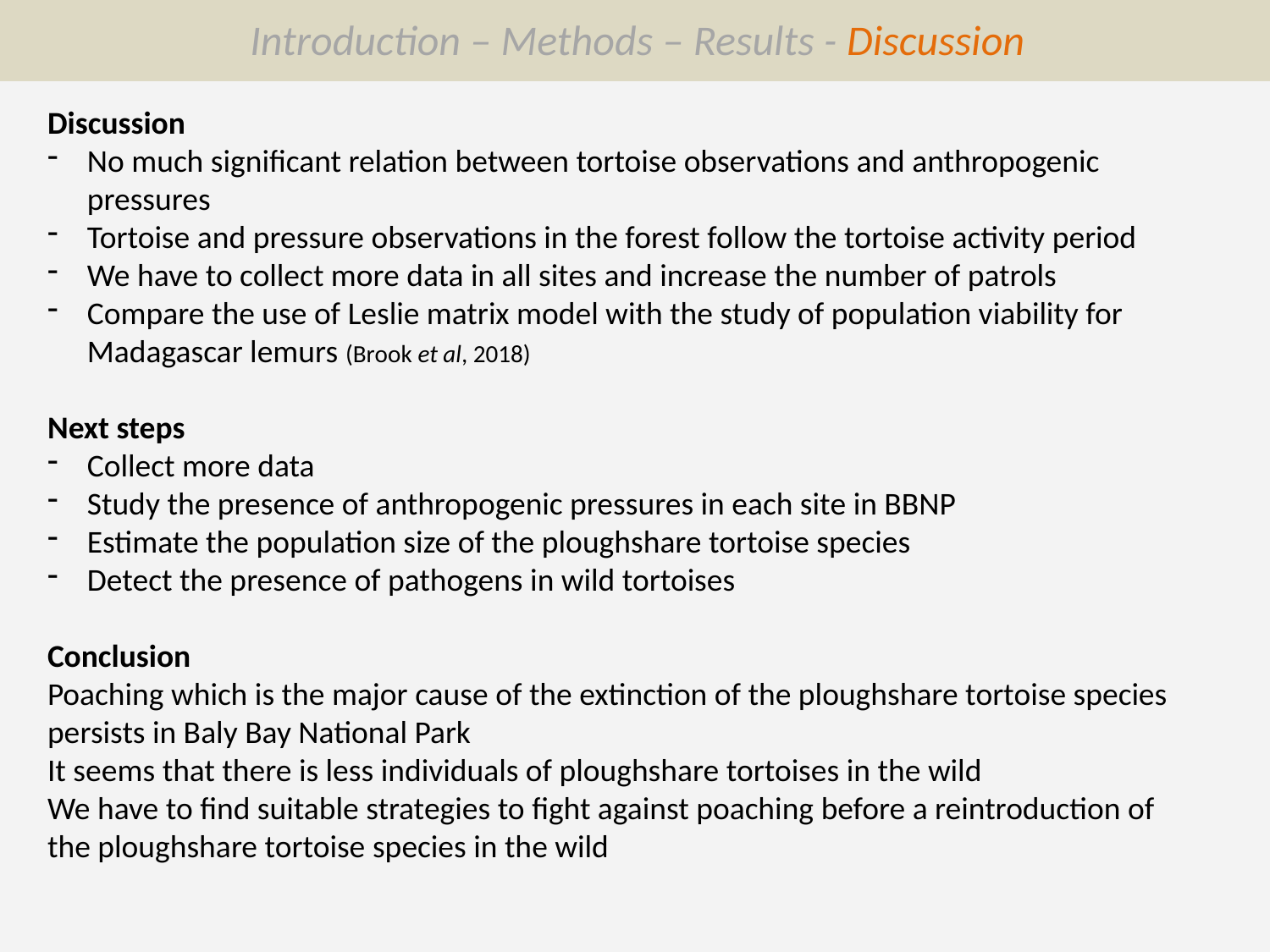

Introduction – Methods – Results - Discussion
Discussion
No much significant relation between tortoise observations and anthropogenic pressures
Tortoise and pressure observations in the forest follow the tortoise activity period
We have to collect more data in all sites and increase the number of patrols
Compare the use of Leslie matrix model with the study of population viability for Madagascar lemurs (Brook et al, 2018)

Next steps
Collect more data
Study the presence of anthropogenic pressures in each site in BBNP
Estimate the population size of the ploughshare tortoise species
Detect the presence of pathogens in wild tortoises

Conclusion
Poaching which is the major cause of the extinction of the ploughshare tortoise species persists in Baly Bay National Park
It seems that there is less individuals of ploughshare tortoises in the wild
We have to find suitable strategies to fight against poaching before a reintroduction of the ploughshare tortoise species in the wild